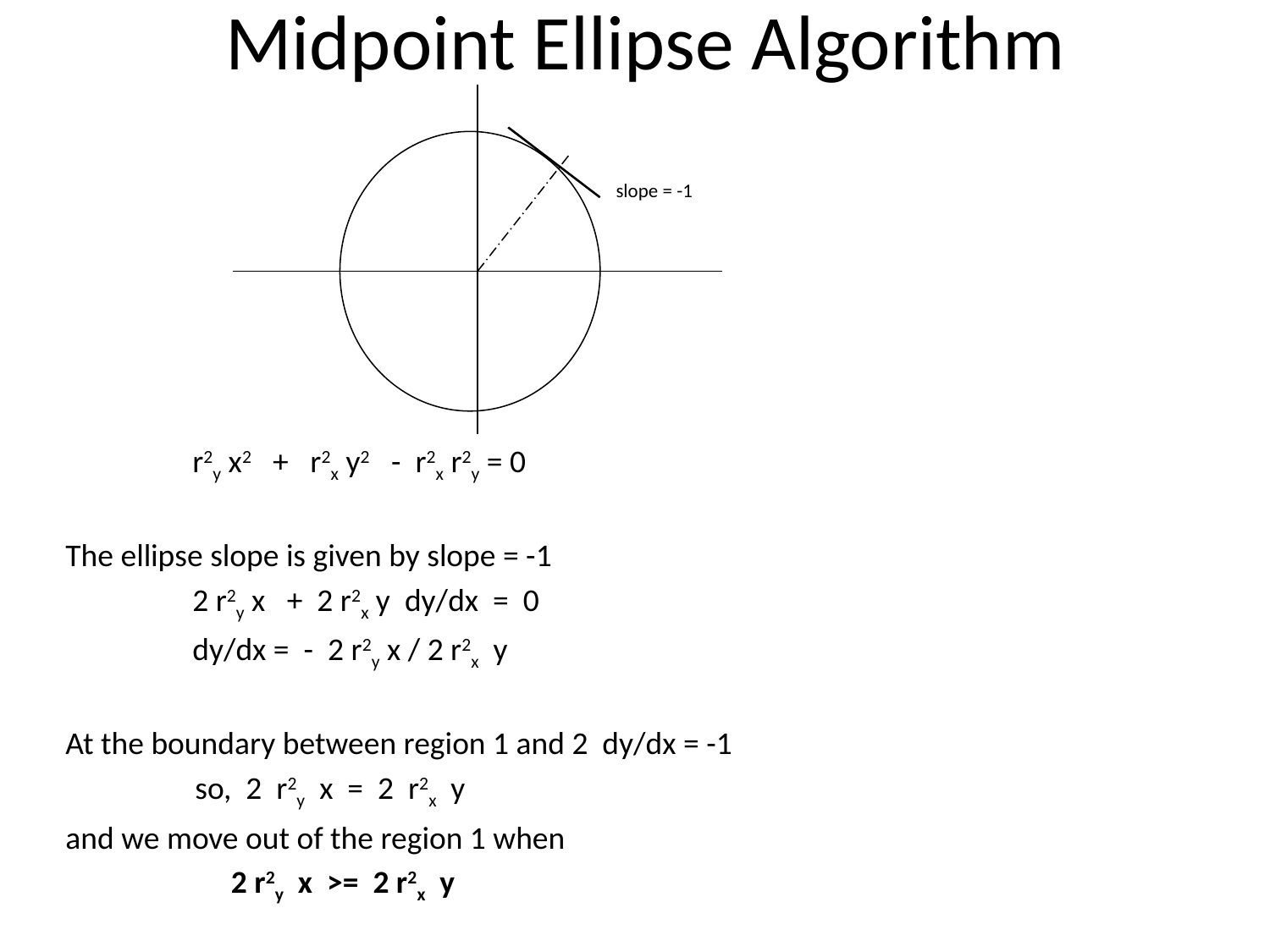

# Midpoint Ellipse Algorithm

slope = -1
	r2y x2   +   r2x y2   -  r2x r2y = 0

The ellipse slope is given by slope = -1
	2 r2y x   +  2 r2x y  dy/dx  =  0
	dy/dx =  -  2 r2y x / 2 r2x  y

At the boundary between region 1 and 2  dy/dx = -1
                  so,  2  r2y  x  =  2  r2x  y
and we move out of the region 1 when
                       2 r2y  x  >=  2 r2x  y